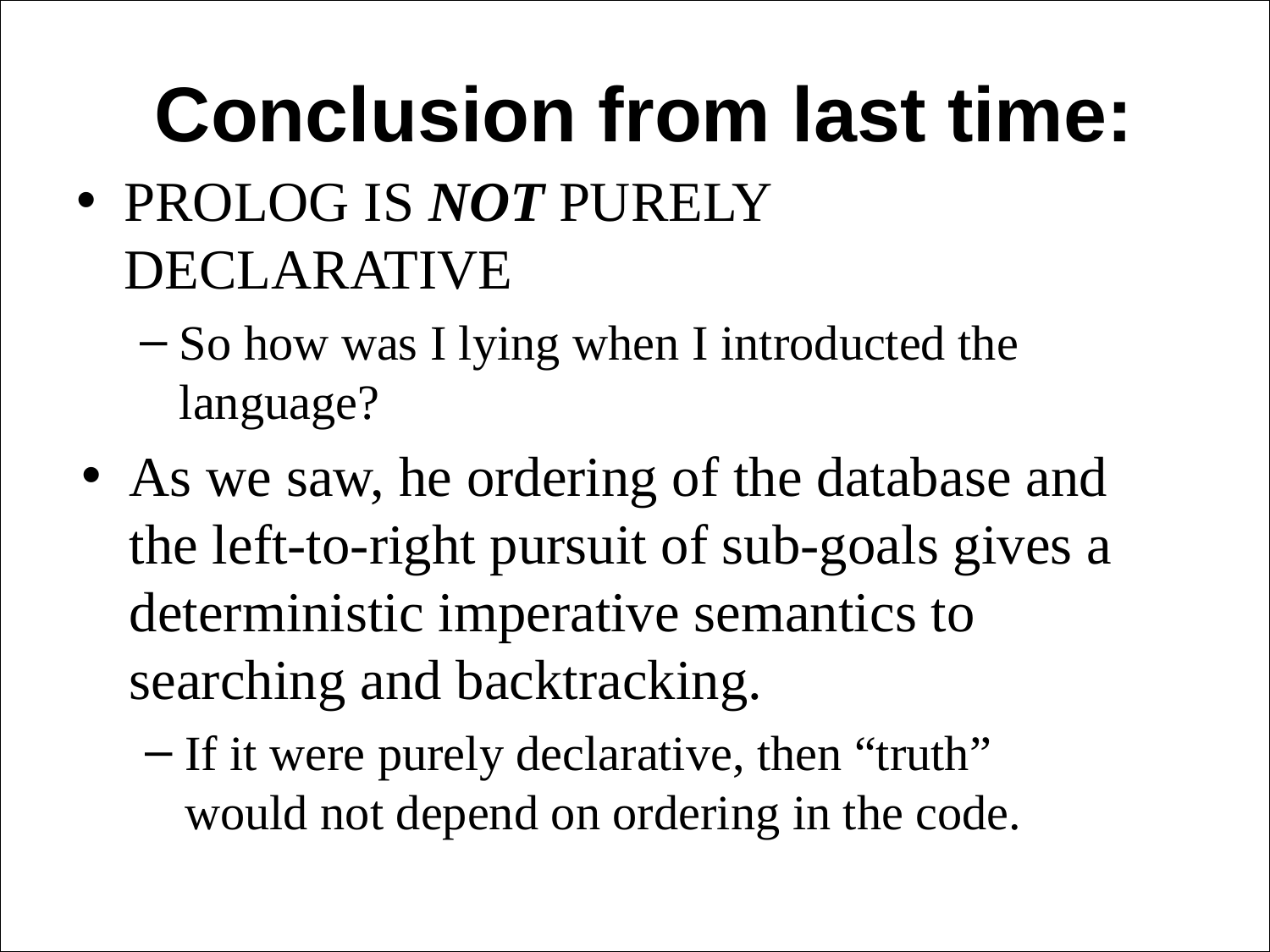

# Conclusion from last time:
PROLOG IS NOT PURELY DECLARATIVE
So how was I lying when I introducted the language?
As we saw, he ordering of the database and the left-to-right pursuit of sub-goals gives a deterministic imperative semantics to searching and backtracking.
If it were purely declarative, then “truth” would not depend on ordering in the code.